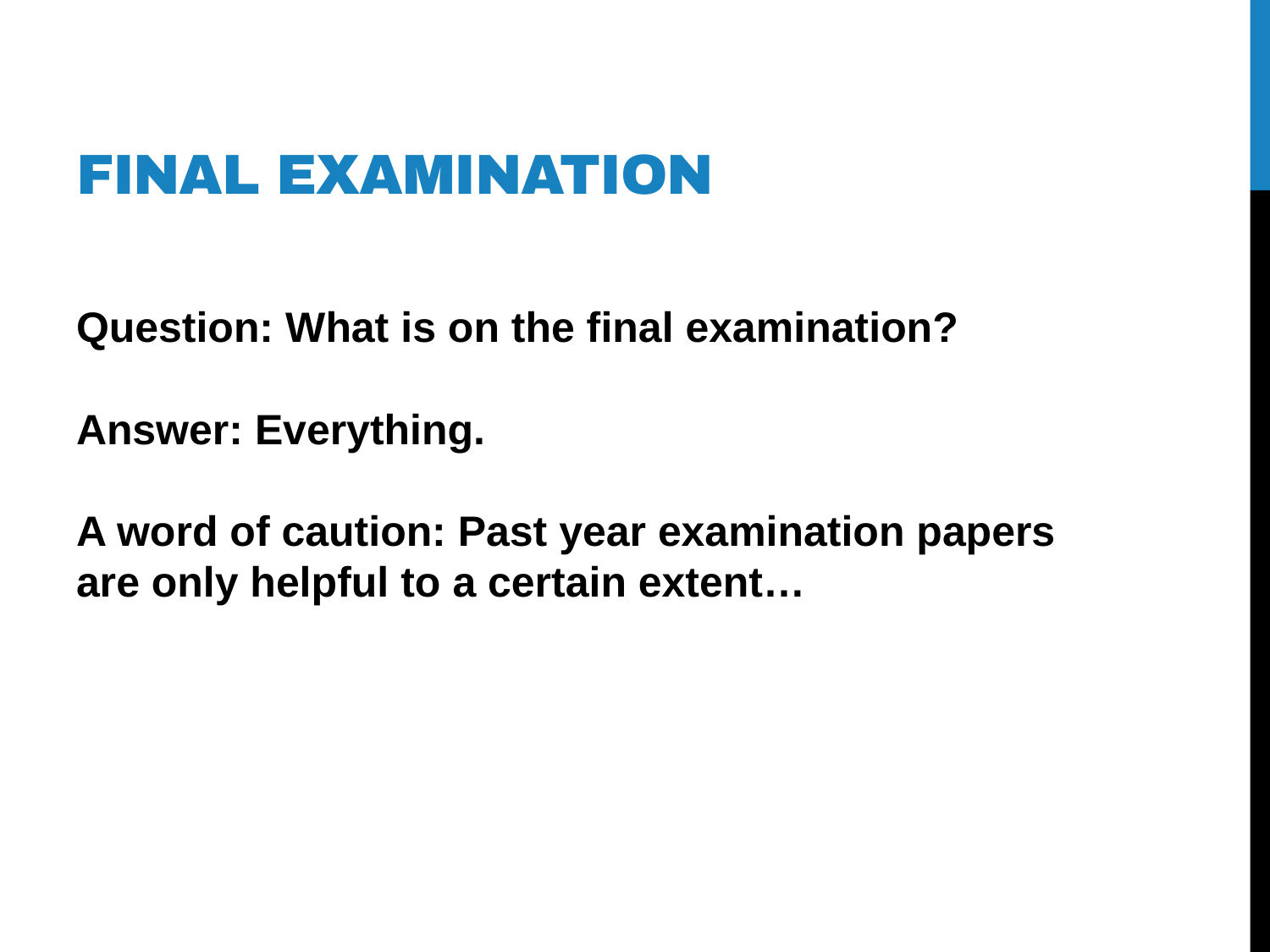

# Final examination

Question: What is on the final examination?

Answer: Everything.

A word of caution: Past year examination papers are only helpful to a certain extent…